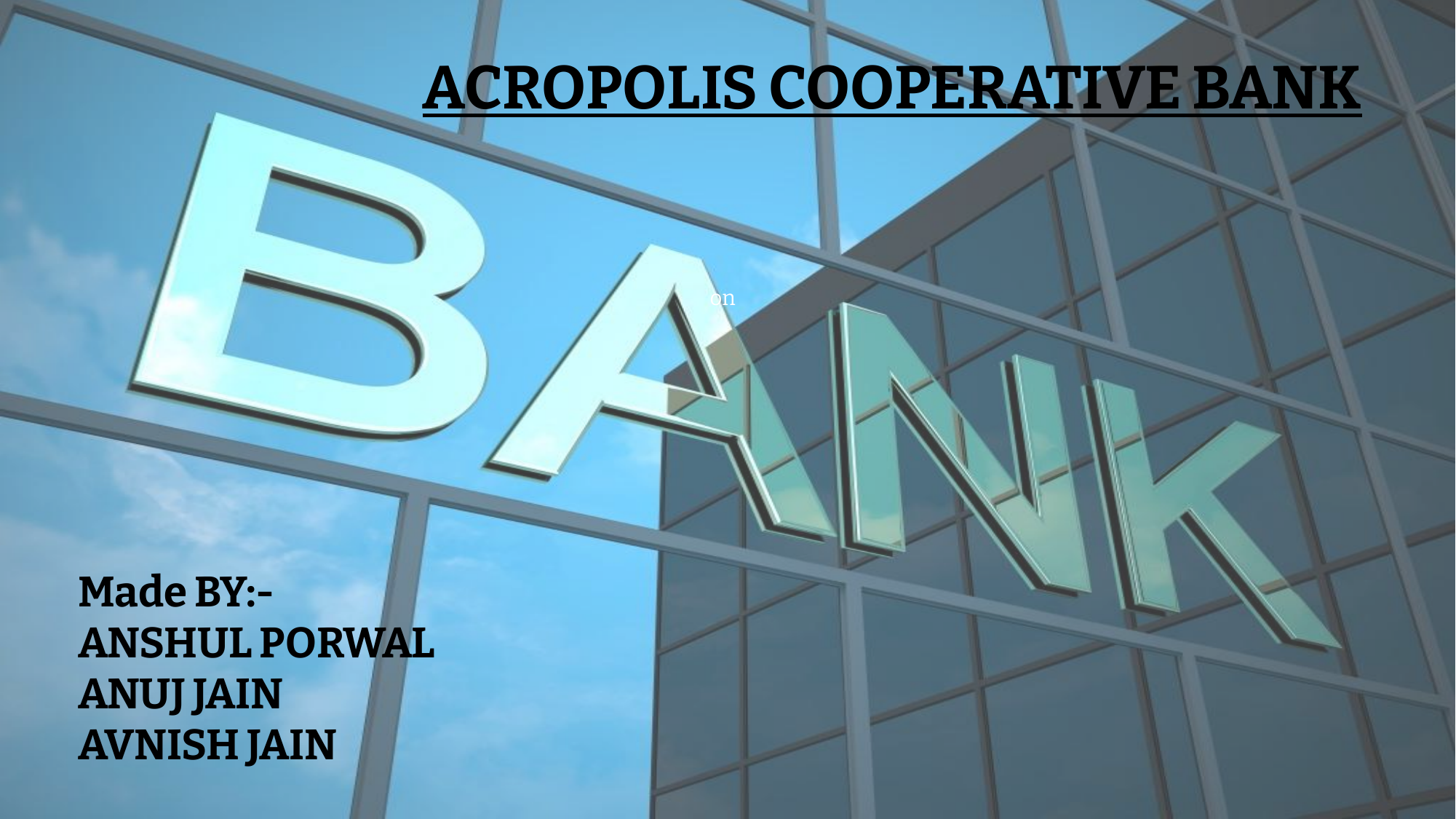

ACROPOLIS COOPERATIVE BANK
on
Made BY:-
ANSHUL PORWAL
ANUJ JAIN
AVNISH JAIN